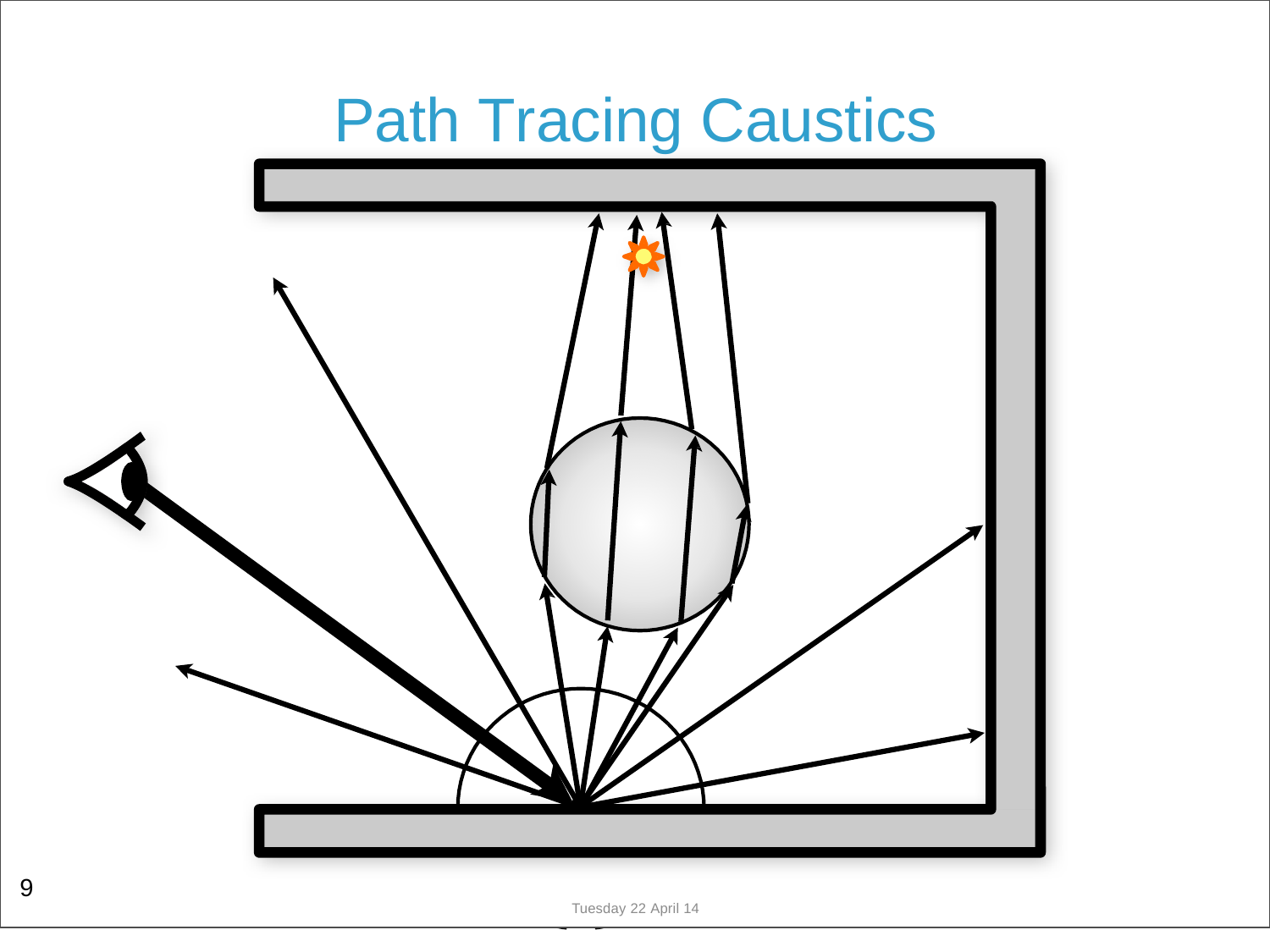

# Path Tracing Caustics

9
Tuesday 22 April 14